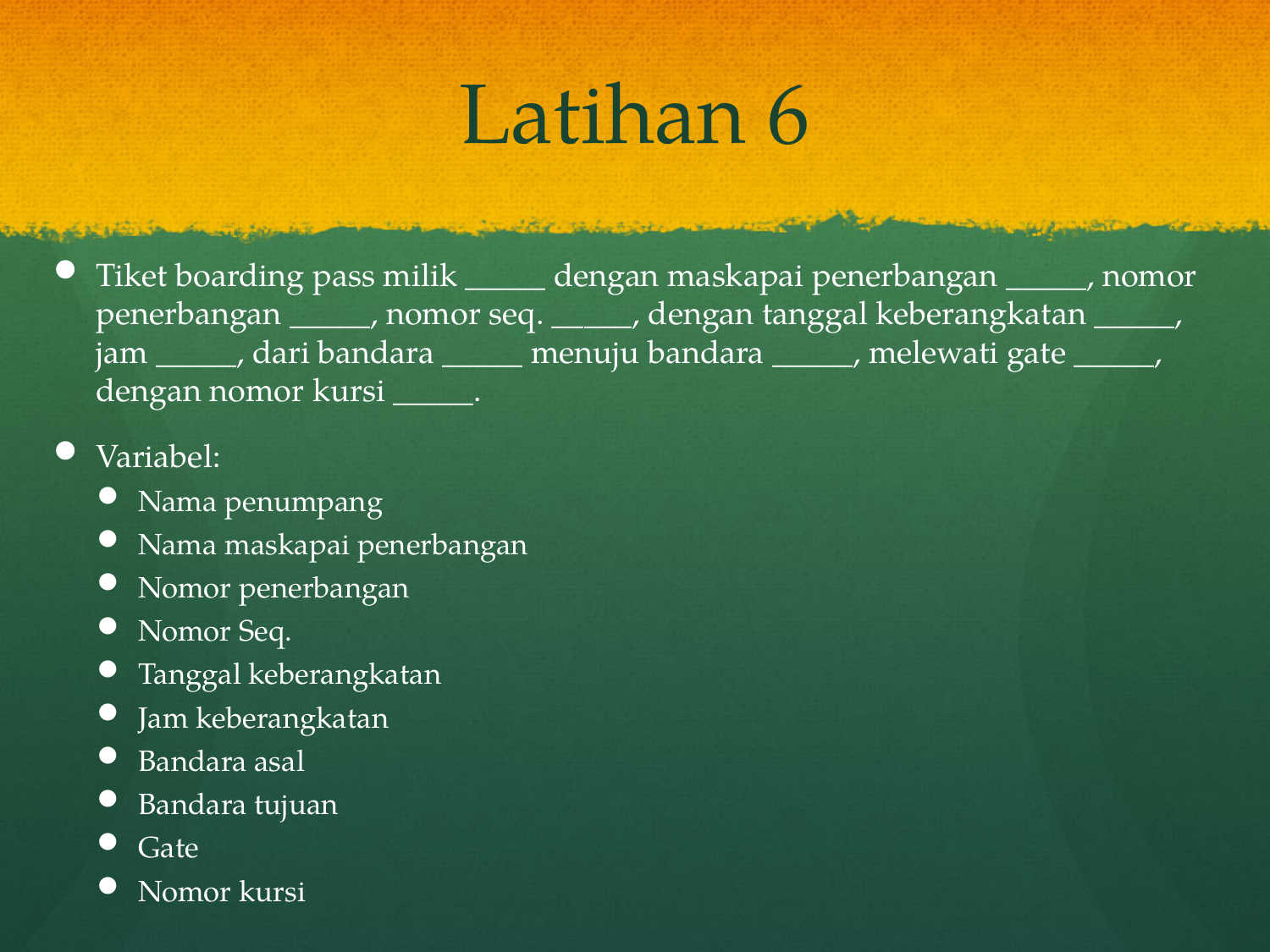

# Latihan 6
Tiket boarding pass milik _____ dengan maskapai penerbangan _____, nomor penerbangan _____, nomor seq. _____, dengan tanggal keberangkatan _____, jam _____, dari bandara _____ menuju bandara _____, melewati gate _____, dengan nomor kursi _____.
Variabel:
Nama penumpang
Nama maskapai penerbangan
Nomor penerbangan
Nomor Seq.
Tanggal keberangkatan
Jam keberangkatan
Bandara asal
Bandara tujuan
Gate
Nomor kursi